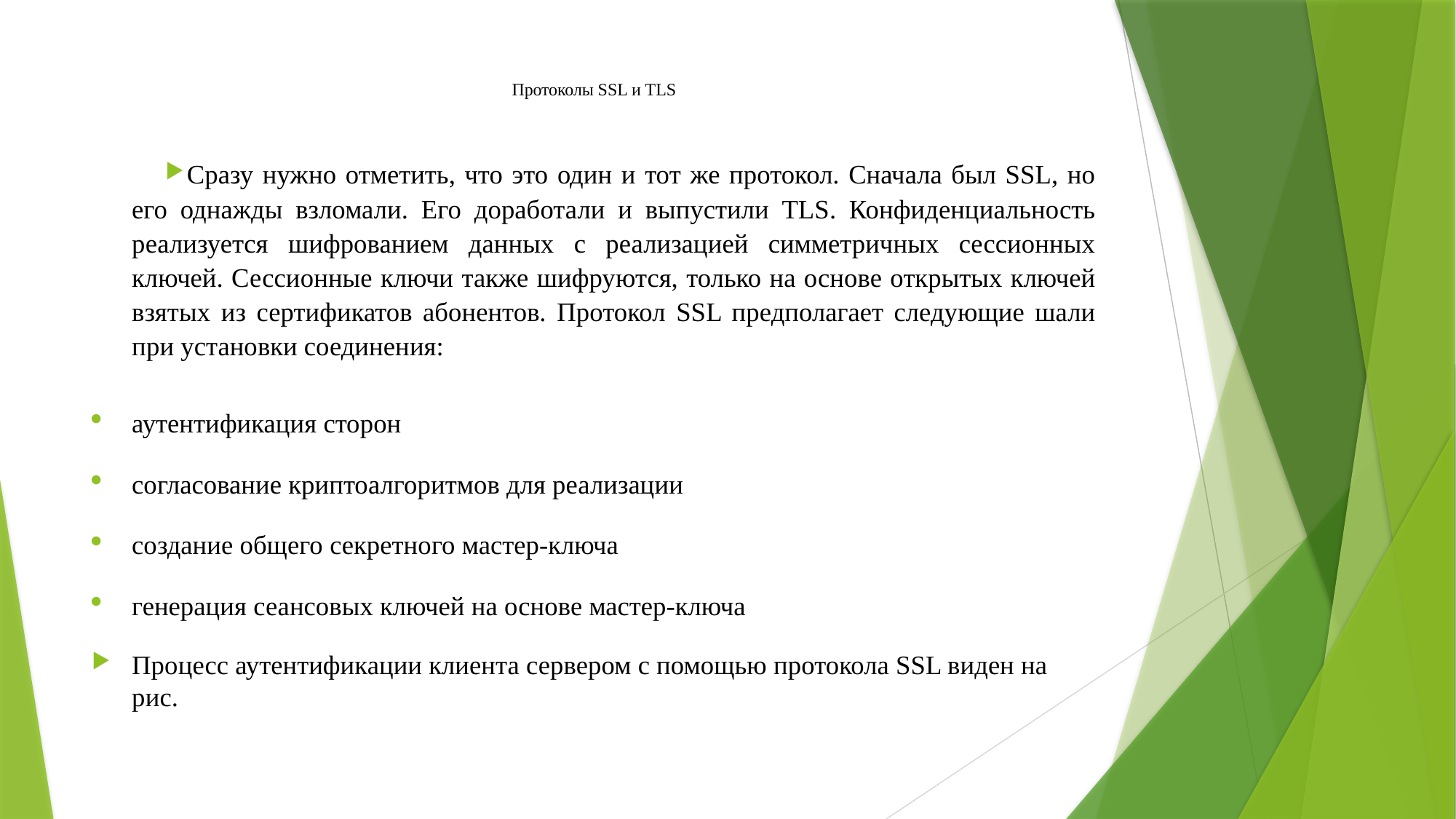

# Протоколы SSL и TLS
Сразу нужно отметить, что это один и тот же протокол. Сначала был SSL, но его однажды взломали. Его доработали и выпустили TLS. Конфиденциальность реализуется шифрованием данных с реализацией симметричных сессионных ключей. Сессионные ключи также шифруются, только на основе открытых ключей взятых из сертификатов абонентов. Протокол SSL предполагает следующие шали при установки соединения:
аутентификация сторон
согласование криптоалгоритмов для реализации
создание общего секретного мастер-ключа
генерация сеансовых ключей на основе мастер-ключа
Процесс аутентификации клиента сервером с помощью протокола SSL виден на рис.